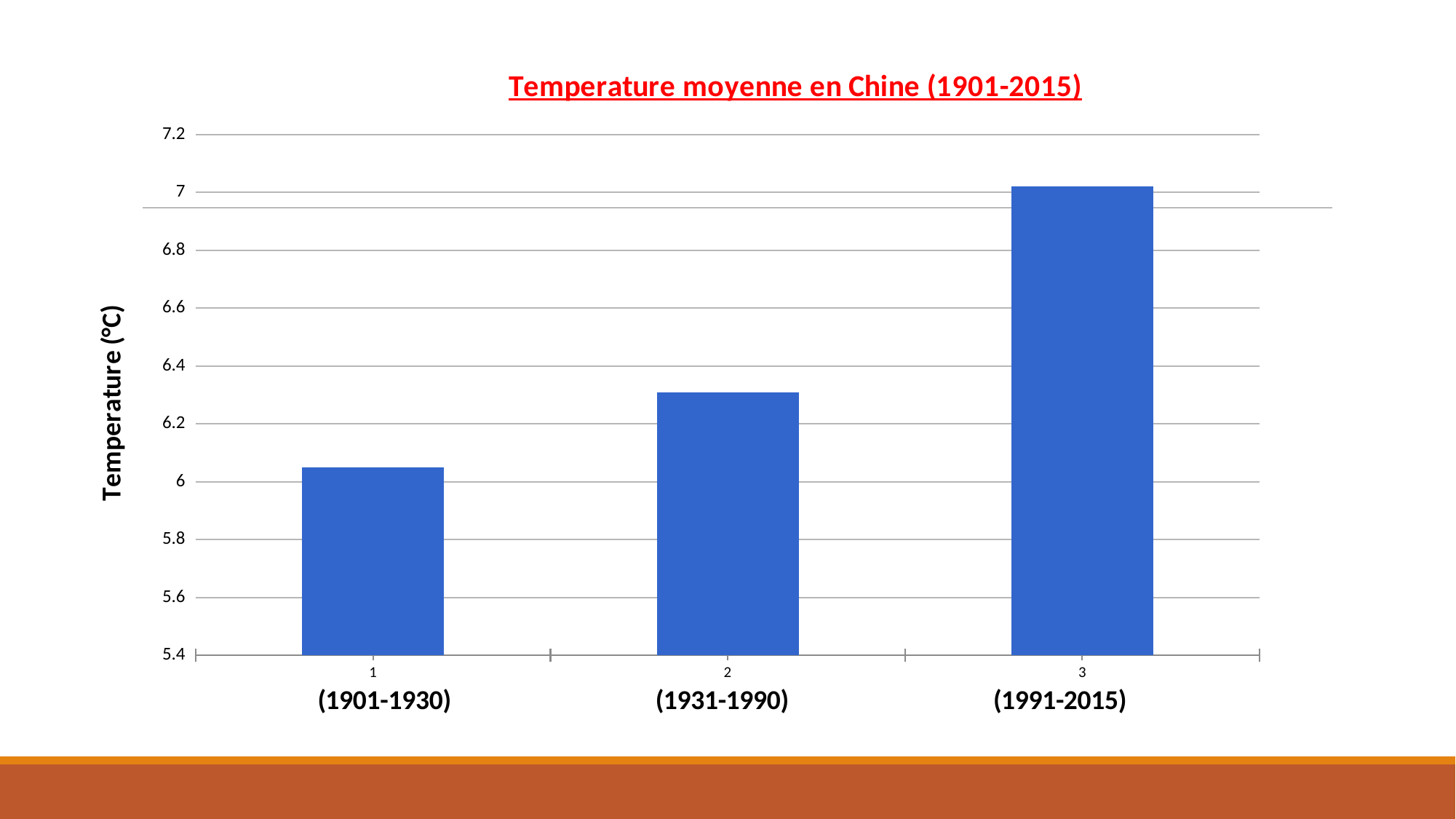

### Chart: Temperature moyenne en Chine (1901-2015)

| Category |  |
|---|---|